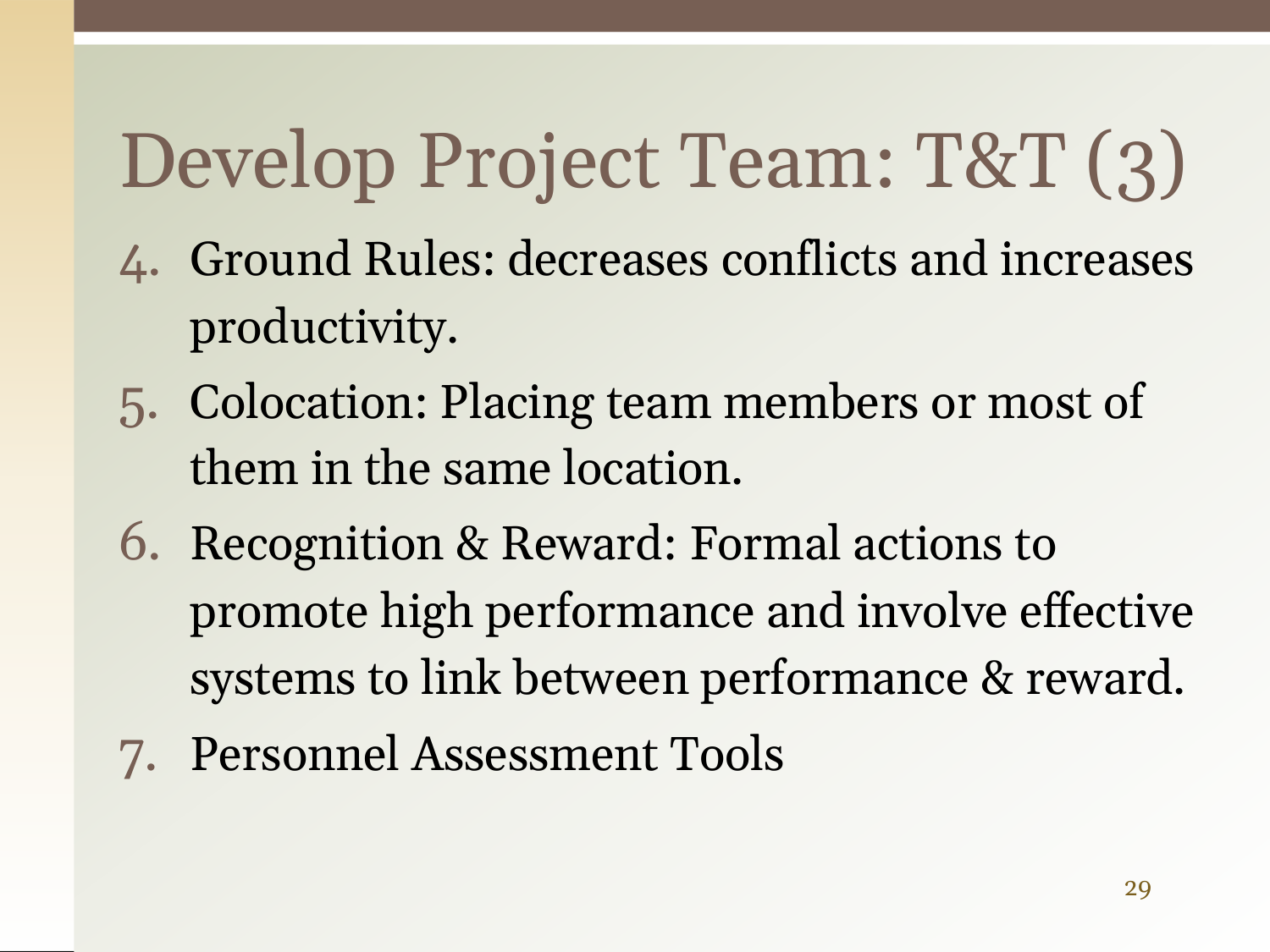

# Develop Project Team: T&T (3)
Ground Rules: decreases conflicts and increases
productivity.
Colocation: Placing team members or most of them in the same location.
Recognition & Reward: Formal actions to promote high performance and involve effective systems to link between performance & reward.
Personnel Assessment Tools
29